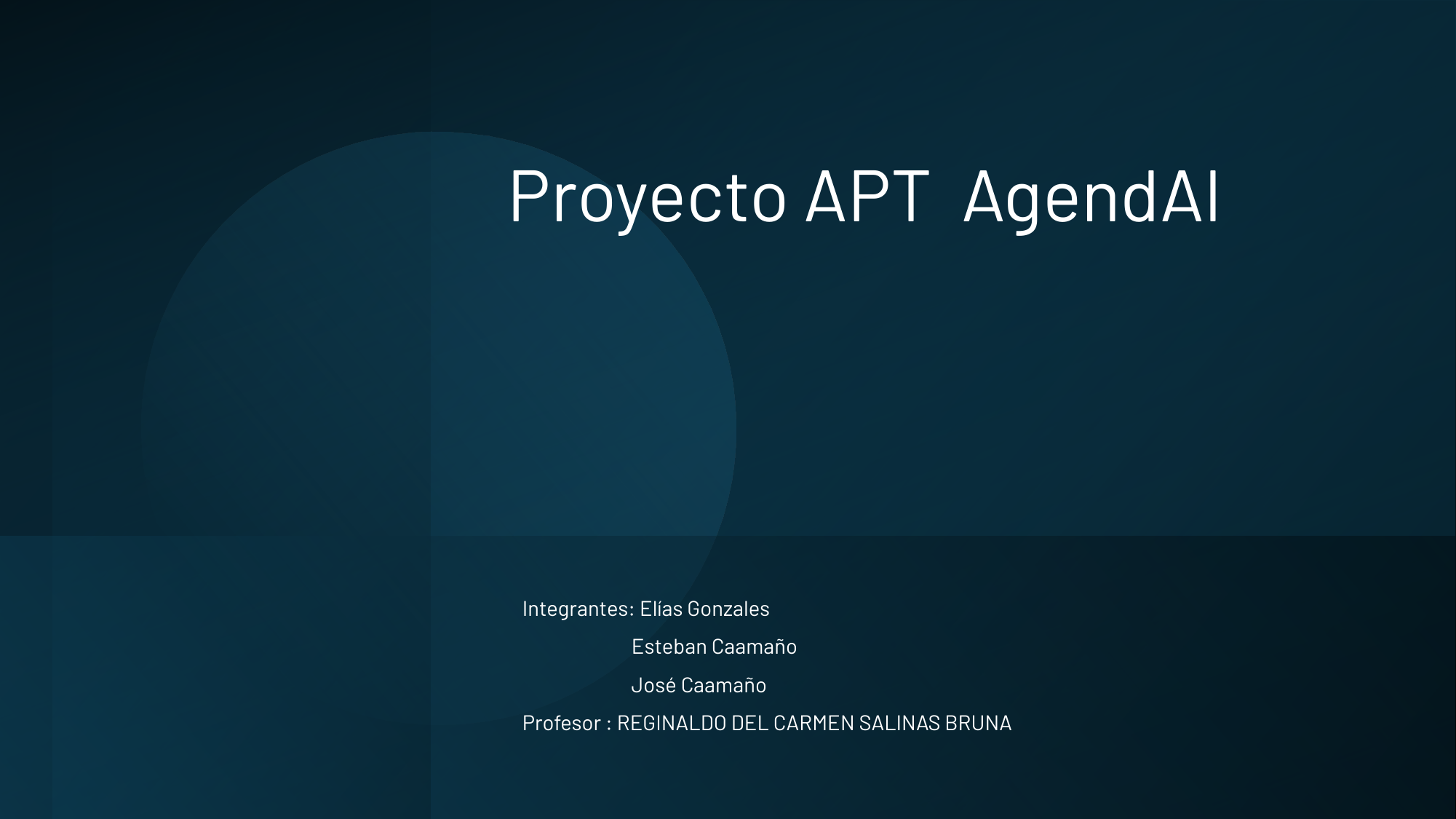

# Proyecto APT  AgendAI

Integrantes: Elías Gonzales
                      Esteban Caamaño
                          José Caamaño
Profesor : REGINALDO DEL CARMEN SALINAS BRUNA